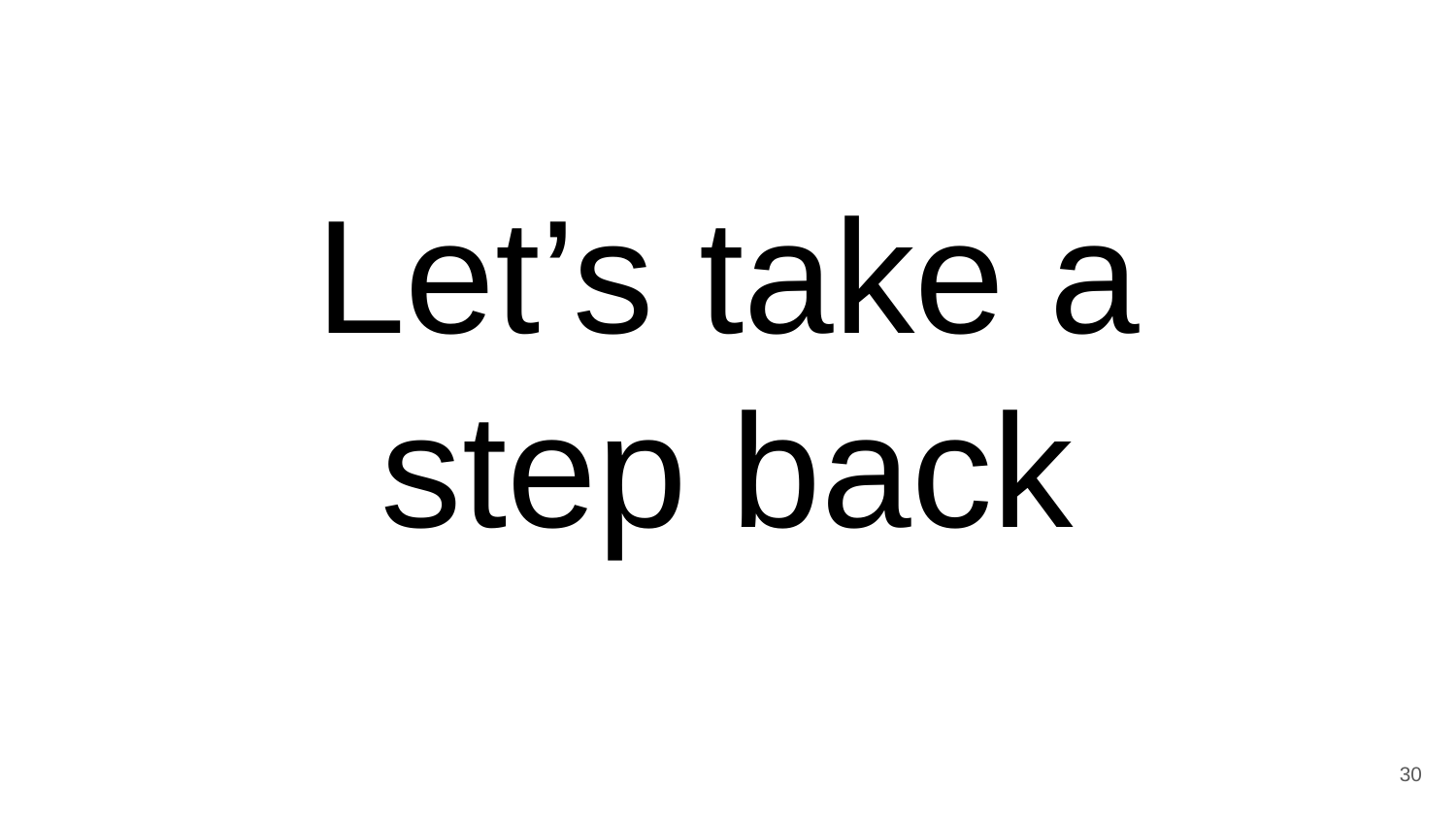

# Let’s take a step back
30